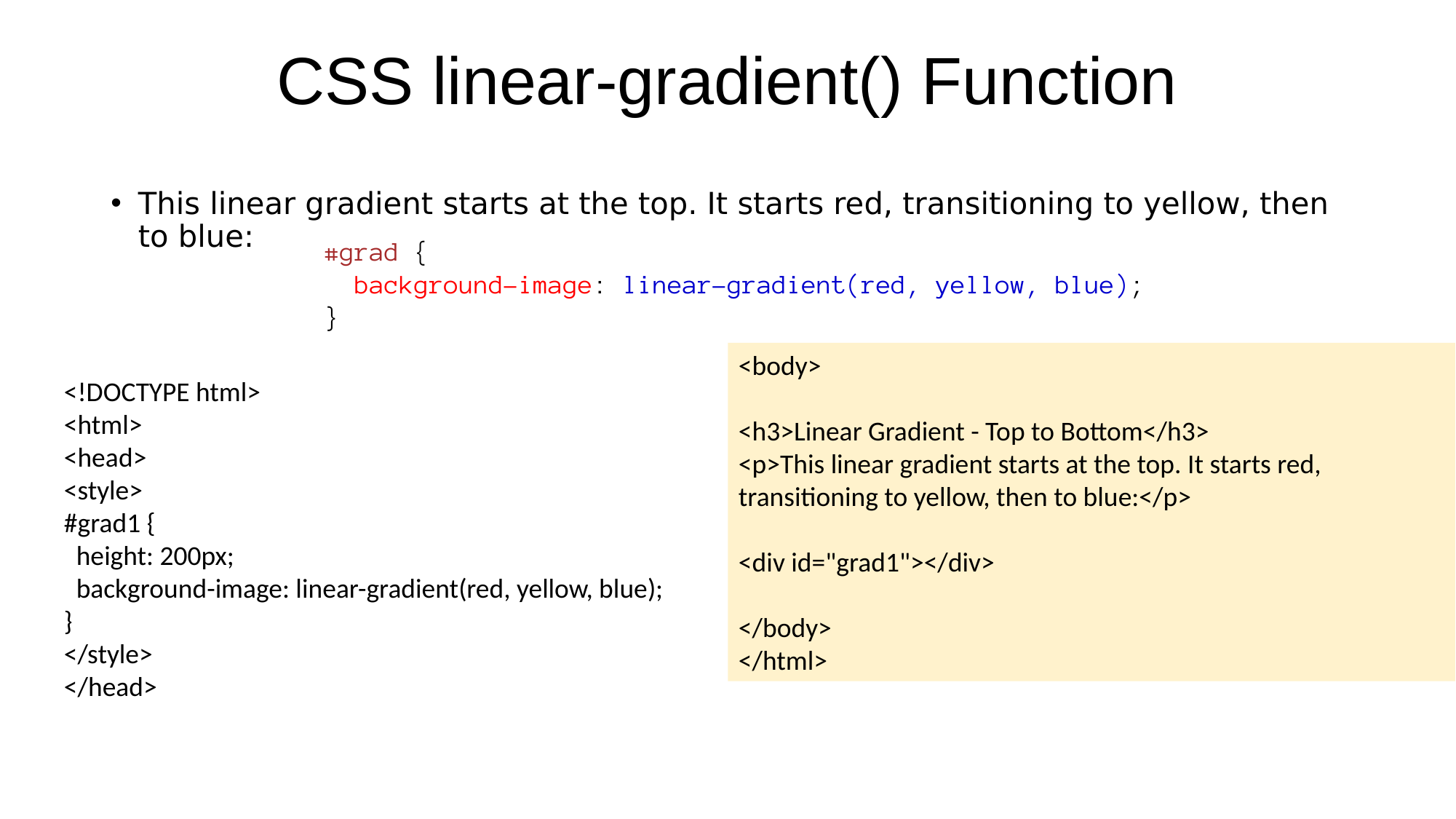

# CSS linear-gradient() Function
This linear gradient starts at the top. It starts red, transitioning to yellow, then to blue:
#grad {
  background-image: linear-gradient(red, yellow, blue);
}
<body>

<h3>Linear Gradient - Top to Bottom</h3>
<p>This linear gradient starts at the top. It starts red, transitioning to yellow, then to blue:</p>

<div id="grad1"></div>

</body>
</html>
<!DOCTYPE html>
<html>
<head>
<style>
#grad1 {
  height: 200px;
  background-image: linear-gradient(red, yellow, blue);
}
</style>
</head>